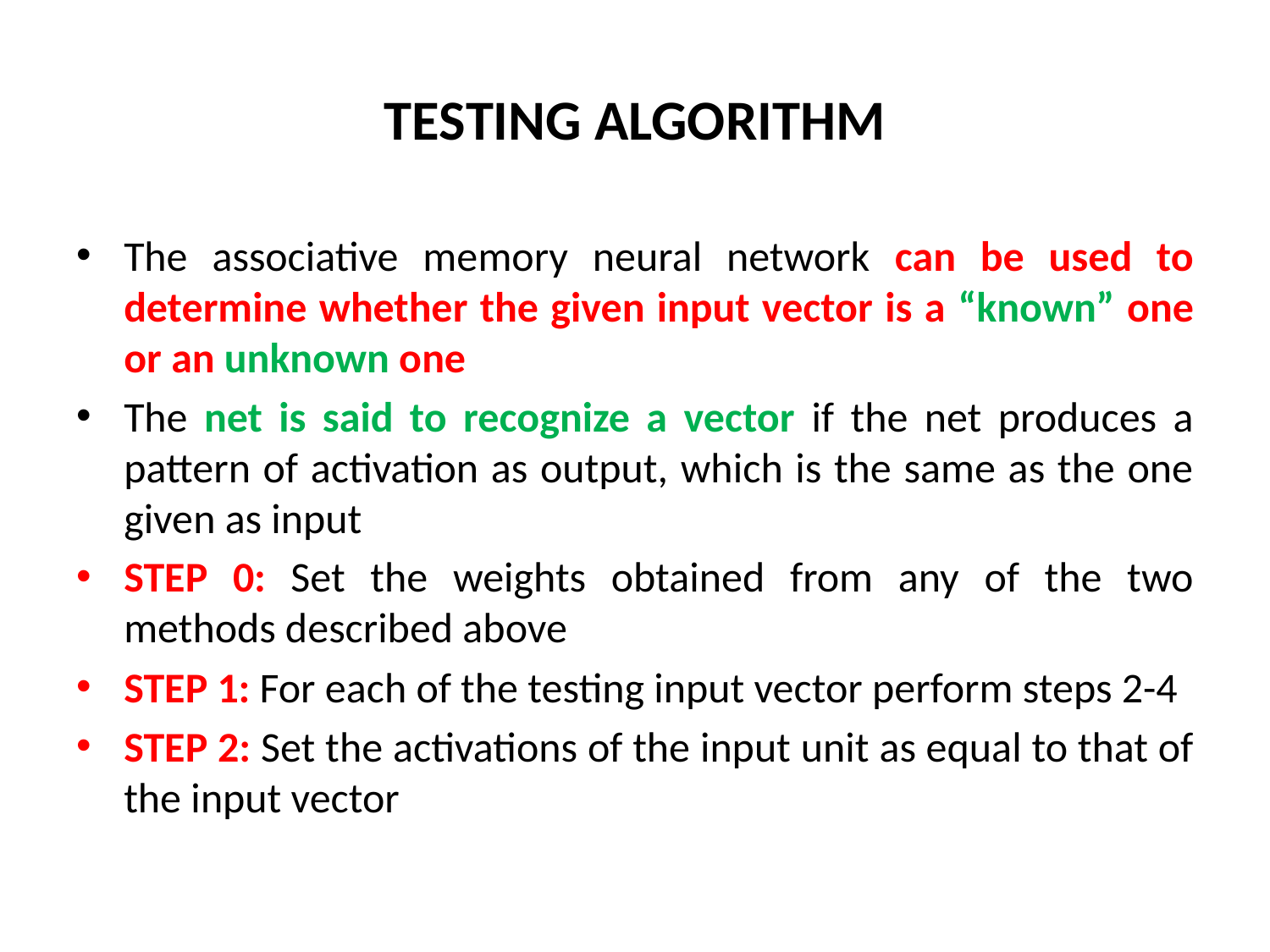

# TESTING ALGORITHM
The associative memory neural network can be used to determine whether the given input vector is a “known” one or an unknown one
The net is said to recognize a vector if the net produces a pattern of activation as output, which is the same as the one given as input
STEP 0: Set the weights obtained from any of the two methods described above
STEP 1: For each of the testing input vector perform steps 2-4
STEP 2: Set the activations of the input unit as equal to that of the input vector